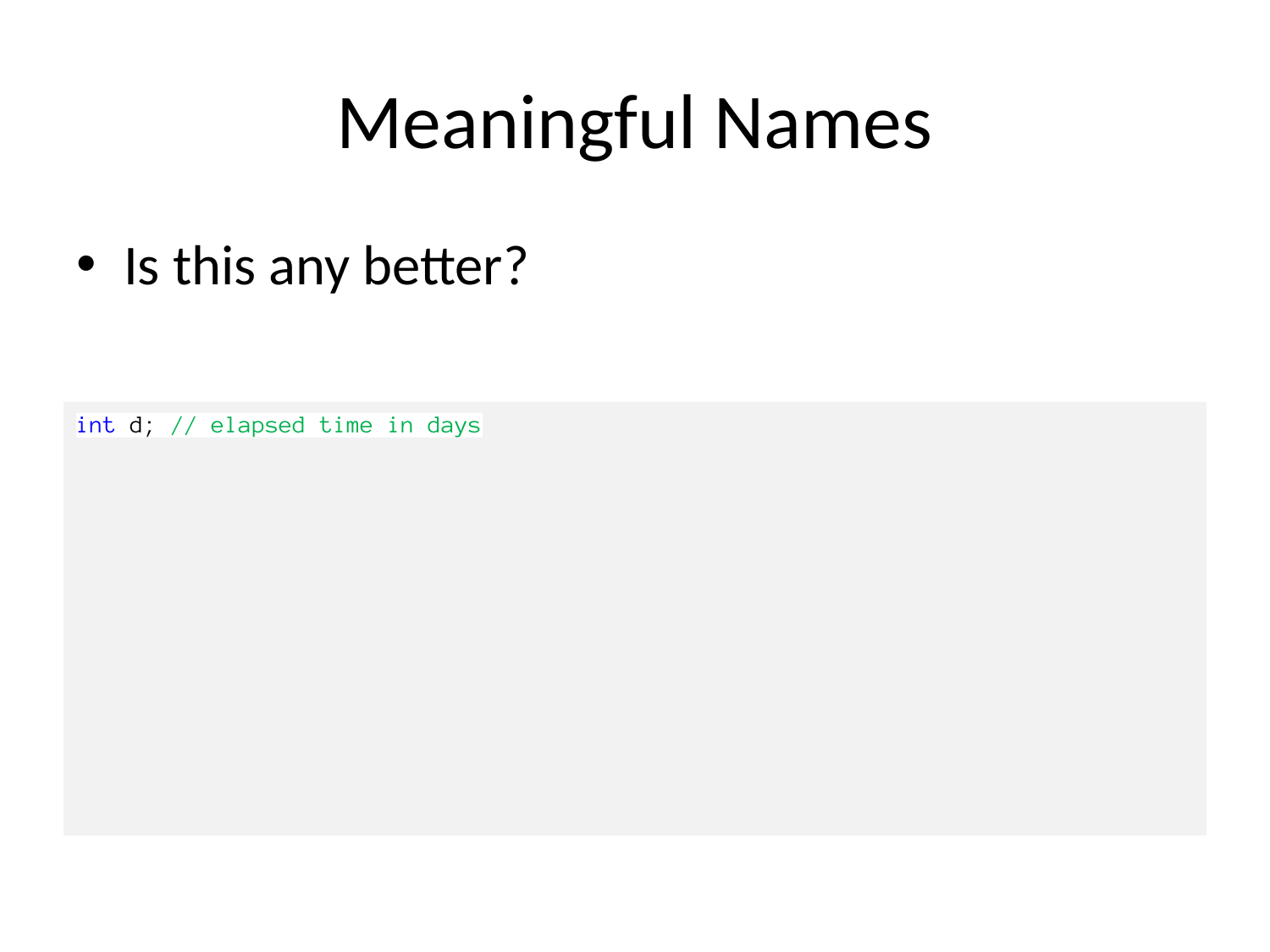

# Meaningful Names
Is this any better?
int d; // elapsed time in days